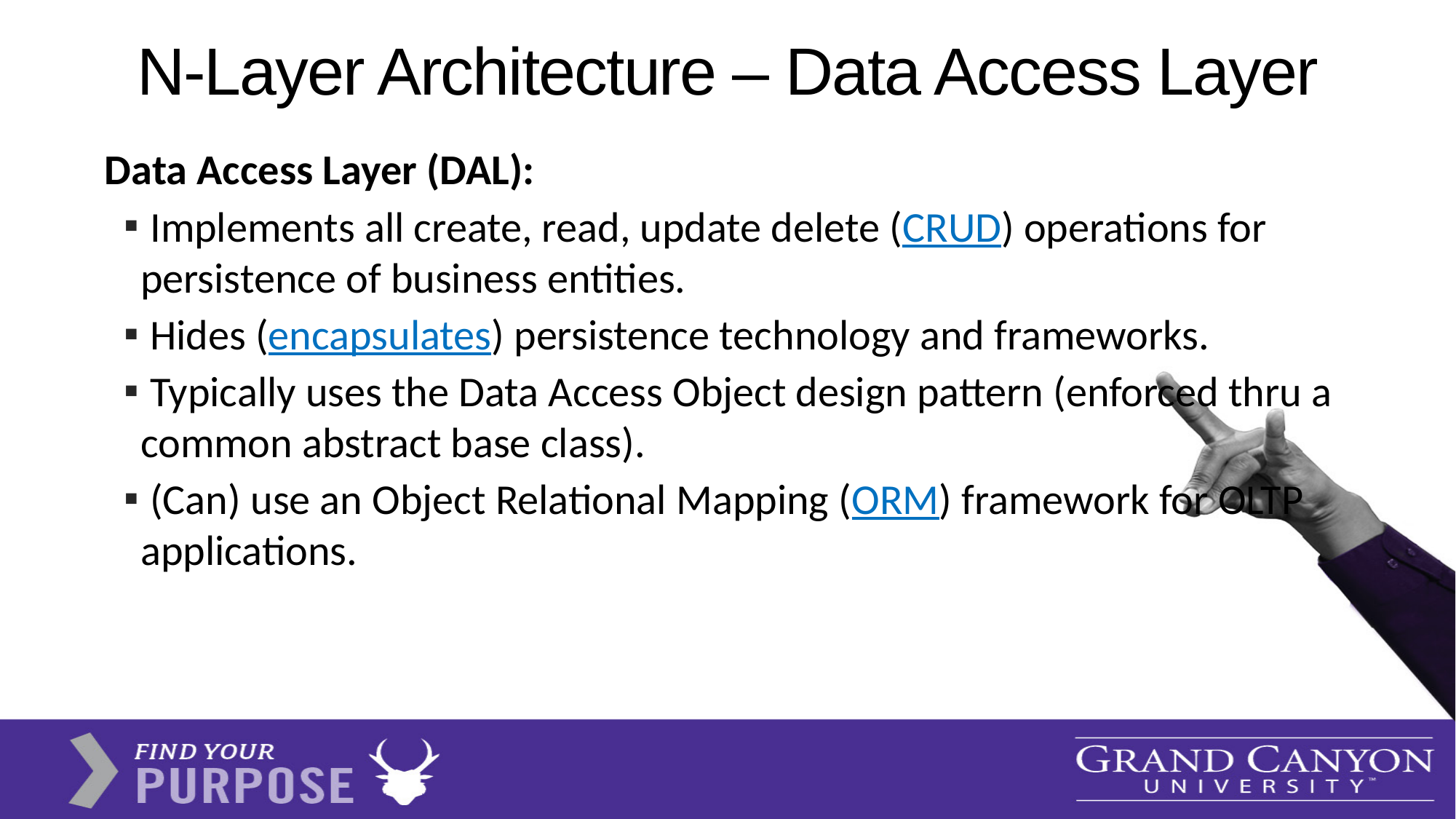

# N-Layer Architecture – Data Access Layer
Data Access Layer (DAL):
 Implements all create, read, update delete (CRUD) operations for persistence of business entities.
 Hides (encapsulates) persistence technology and frameworks.
 Typically uses the Data Access Object design pattern (enforced thru a common abstract base class).
 (Can) use an Object Relational Mapping (ORM) framework for OLTP applications.